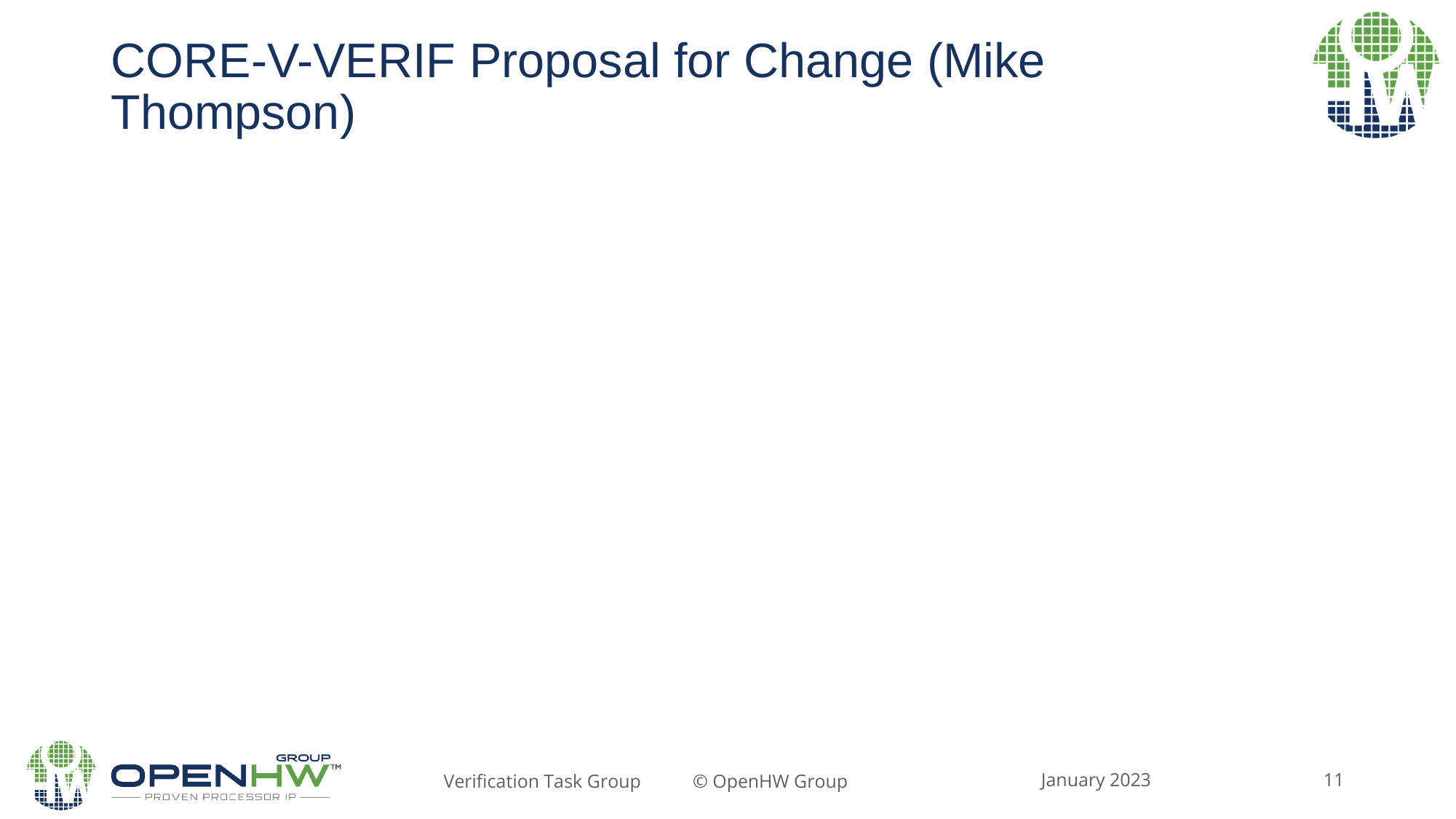

# CORE-V-VERIF Proposal for Change (Mike Thompson)

January 2023
Verification Task Group           © OpenHW Group
11